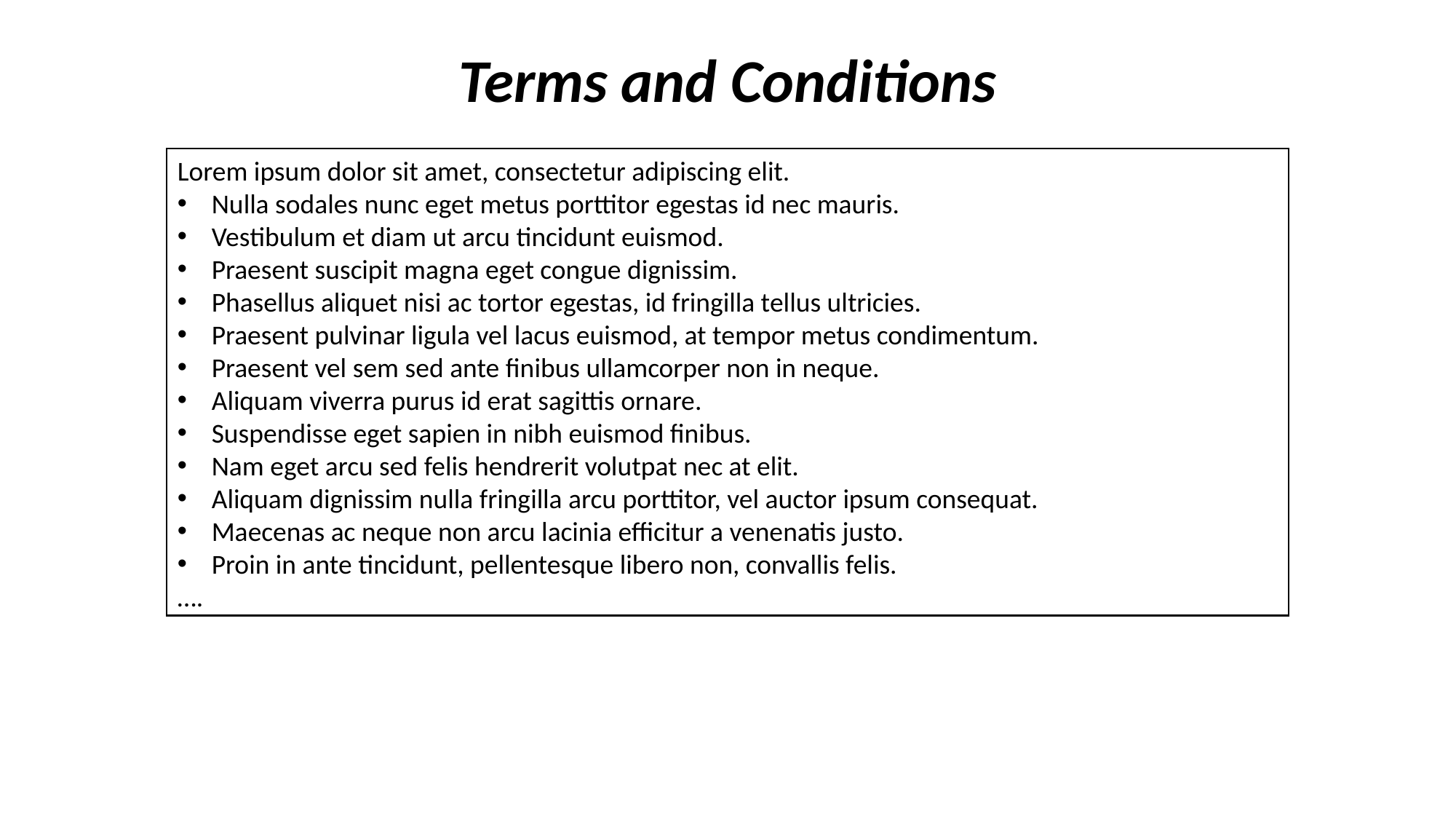

Terms and Conditions
Lorem ipsum dolor sit amet, consectetur adipiscing elit.
Nulla sodales nunc eget metus porttitor egestas id nec mauris.
Vestibulum et diam ut arcu tincidunt euismod.
Praesent suscipit magna eget congue dignissim.
Phasellus aliquet nisi ac tortor egestas, id fringilla tellus ultricies.
Praesent pulvinar ligula vel lacus euismod, at tempor metus condimentum.
Praesent vel sem sed ante finibus ullamcorper non in neque.
Aliquam viverra purus id erat sagittis ornare.
Suspendisse eget sapien in nibh euismod finibus.
Nam eget arcu sed felis hendrerit volutpat nec at elit.
Aliquam dignissim nulla fringilla arcu porttitor, vel auctor ipsum consequat.
Maecenas ac neque non arcu lacinia efficitur a venenatis justo.
Proin in ante tincidunt, pellentesque libero non, convallis felis.
….